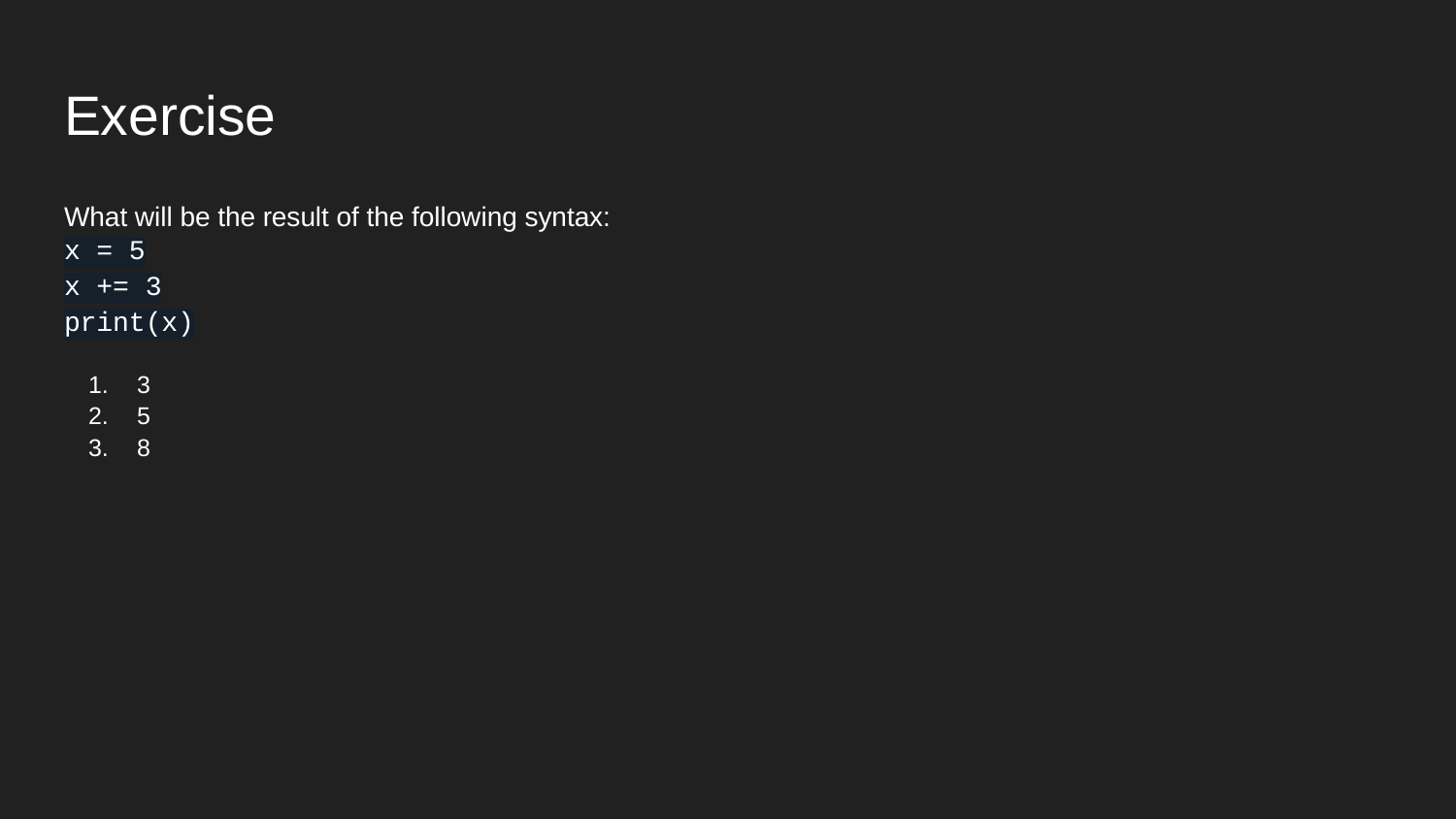

# Exercise
What will be the result of the following syntax:
x = 5
x += 3
print(x)

3
5
8